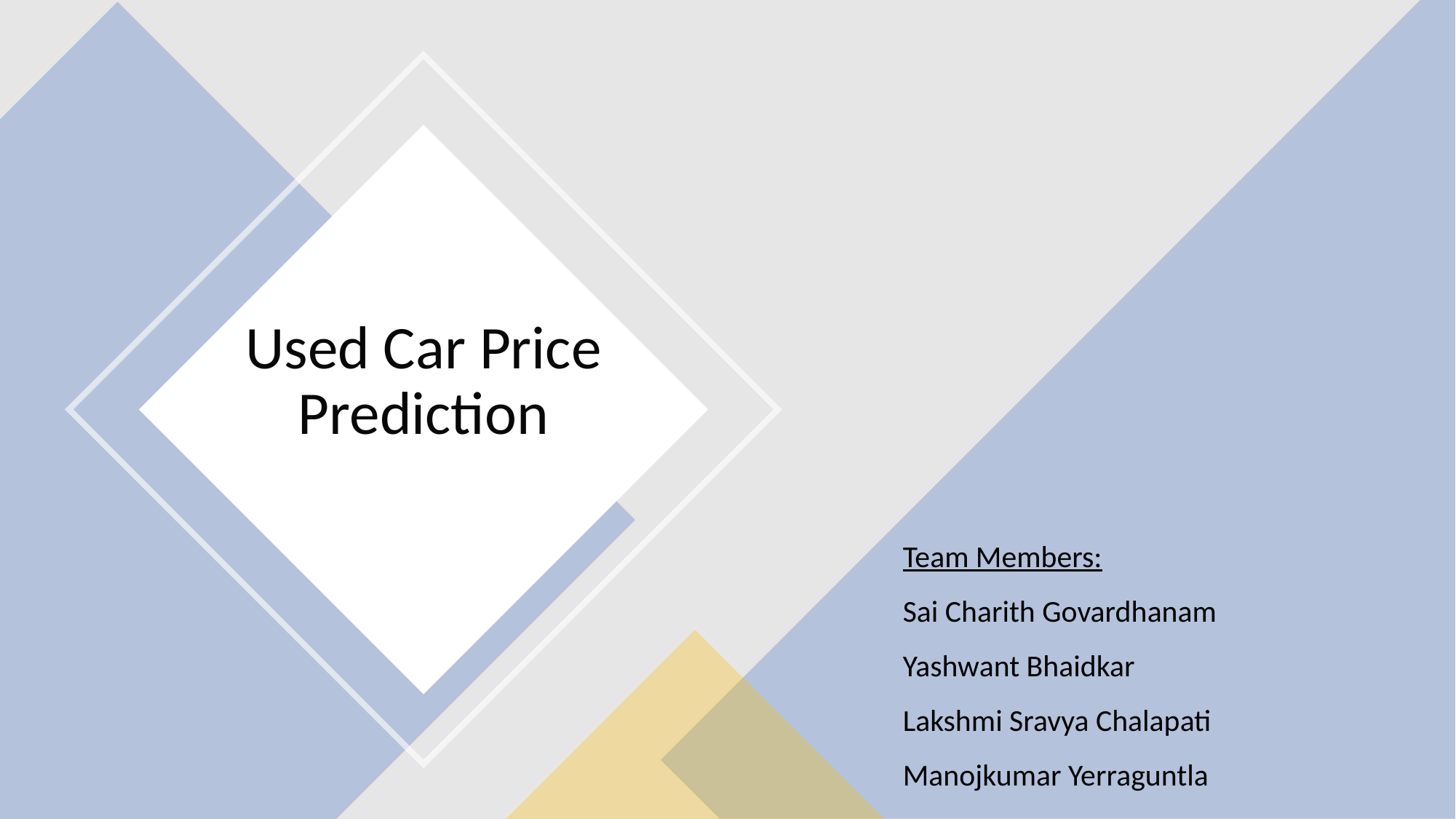

# Used Car Price Prediction
Team Members:
Sai Charith Govardhanam
Yashwant Bhaidkar
Lakshmi Sravya Chalapati
Manojkumar Yerraguntla